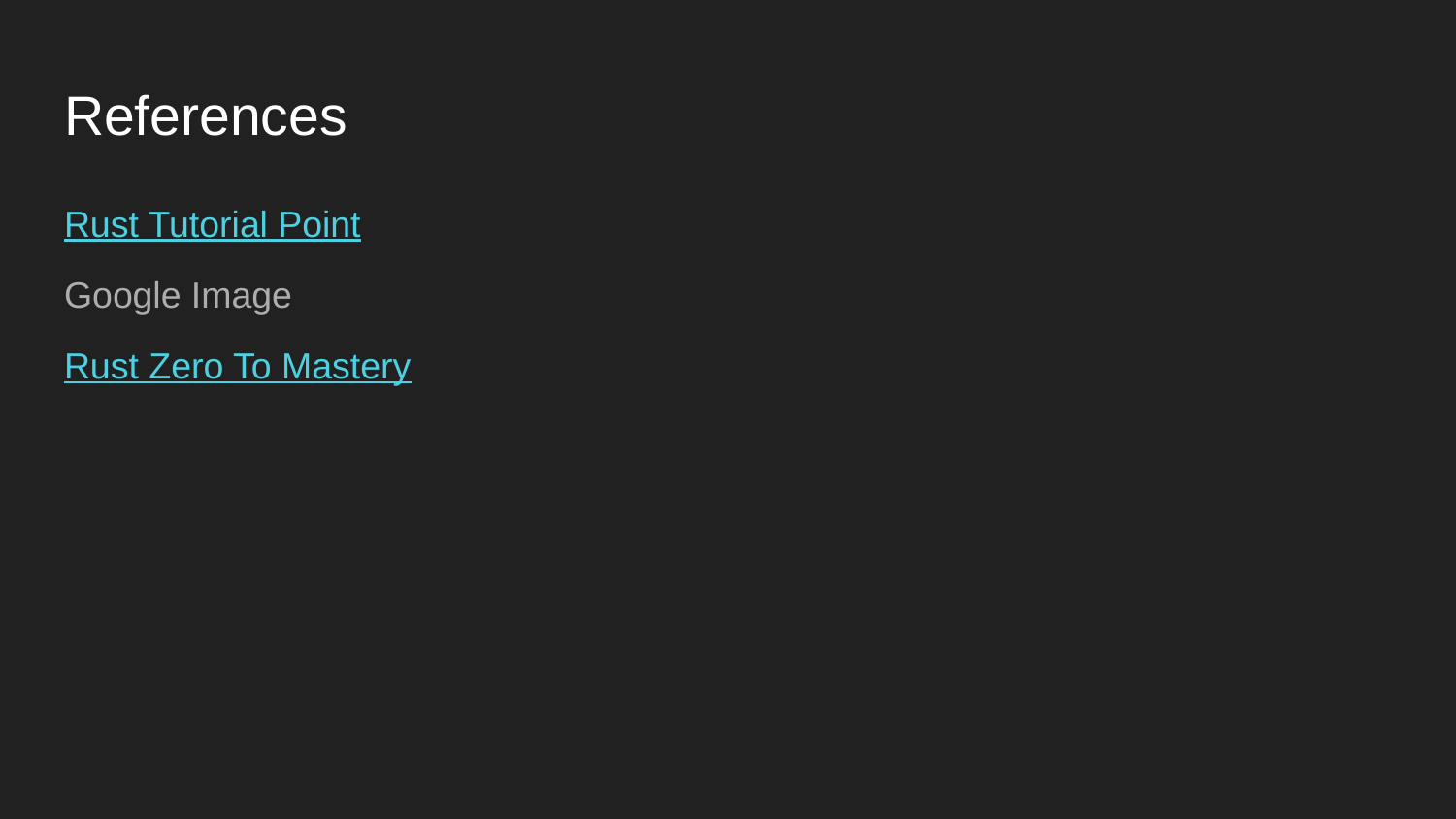

# References
Rust Tutorial Point
Google Image
Rust Zero To Mastery